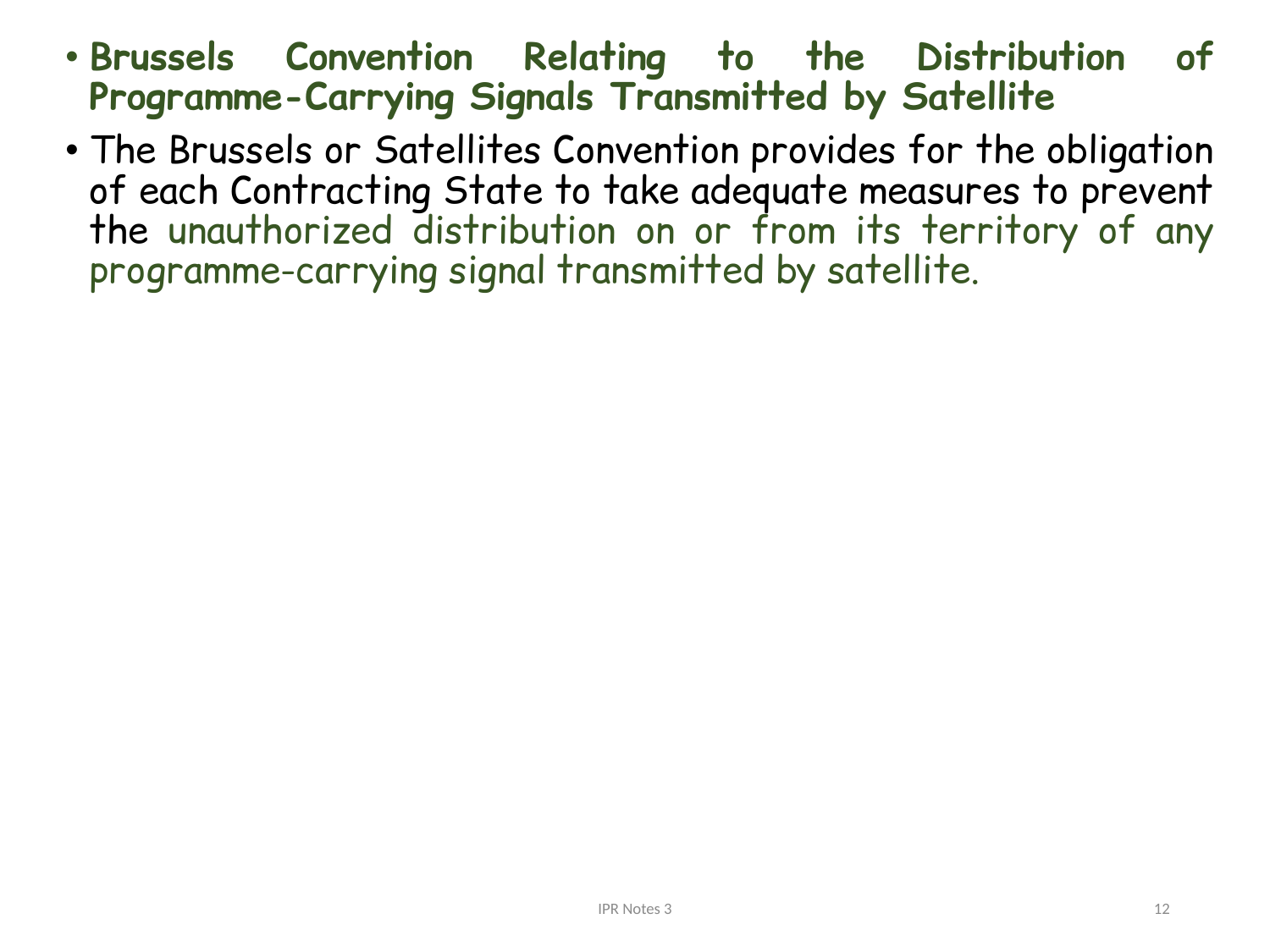

Brussels Convention Relating to the Distribution of Programme-Carrying Signals Transmitted by Satellite
The Brussels or Satellites Convention provides for the obligation of each Contracting State to take adequate measures to prevent the unauthorized distribution on or from its territory of any programme-carrying signal transmitted by satellite.

IPR Notes 3
12